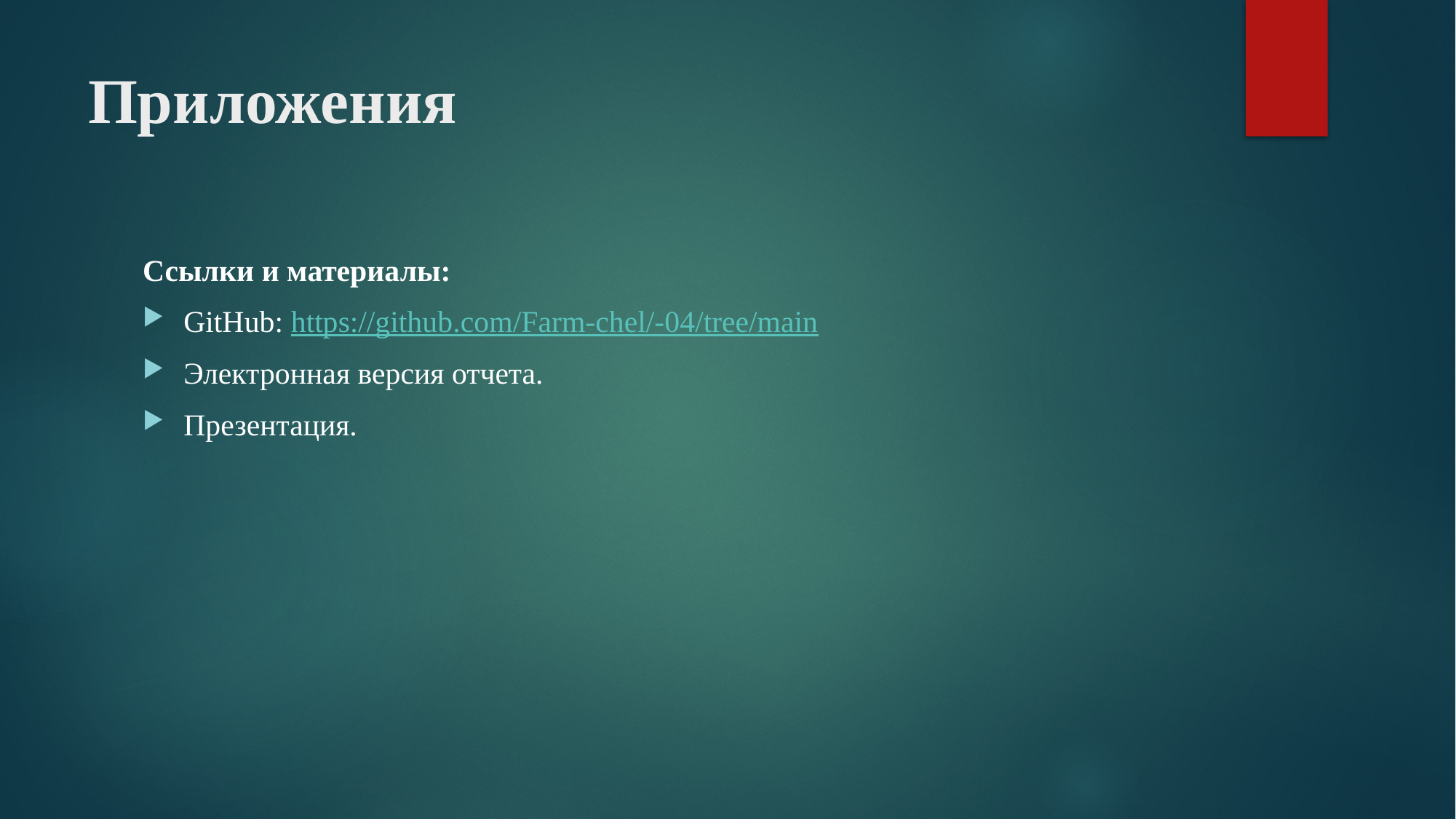

# Приложения
Ссылки и материалы:
GitHub: https://github.com/Farm-chel/-04/tree/main
Электронная версия отчета.
Презентация.